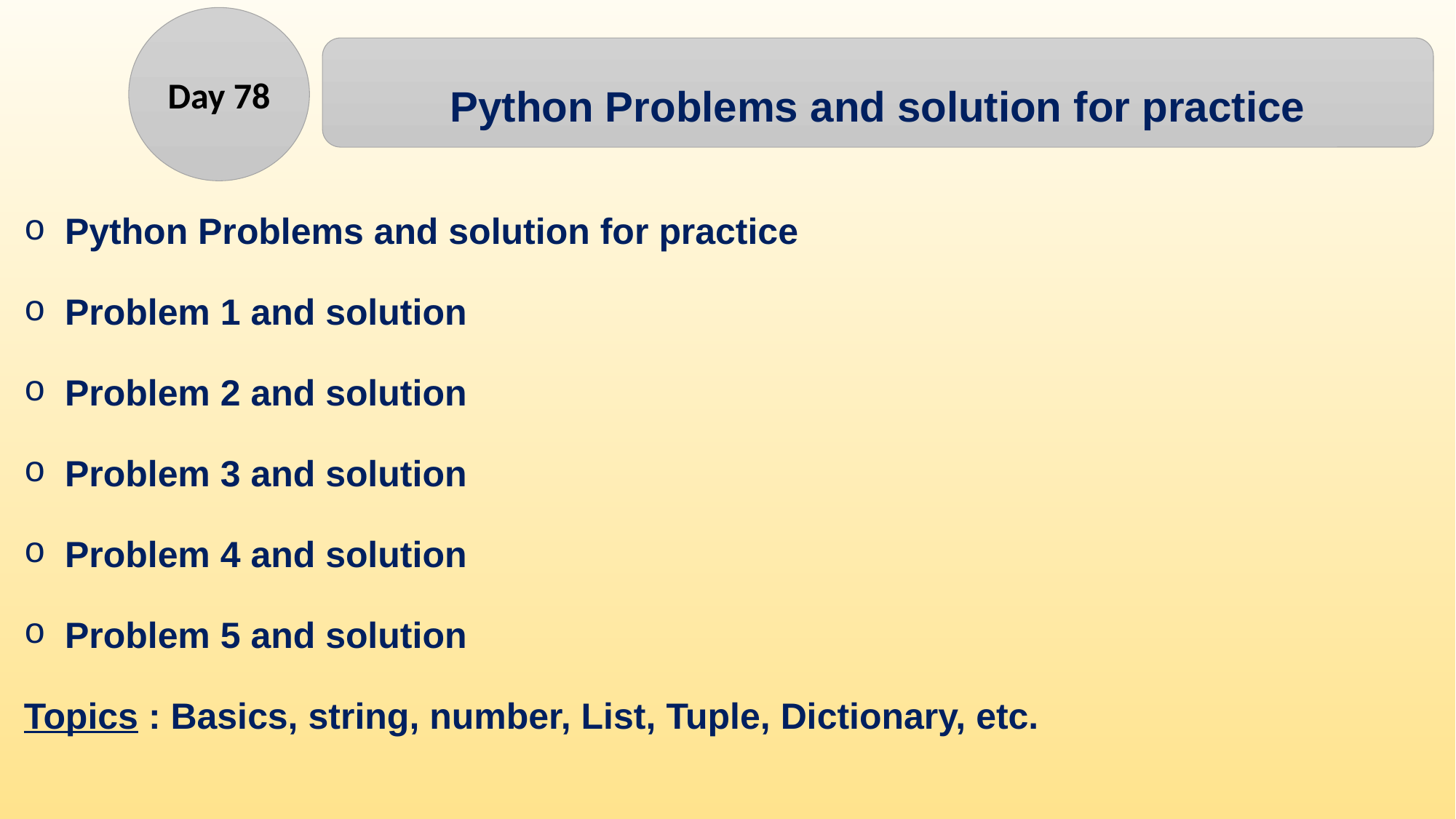

Day 78
Python Problems and solution for practice
Python Problems and solution for practice
Problem 1 and solution
Problem 2 and solution
Problem 3 and solution
Problem 4 and solution
Problem 5 and solution
Topics : Basics, string, number, List, Tuple, Dictionary, etc.